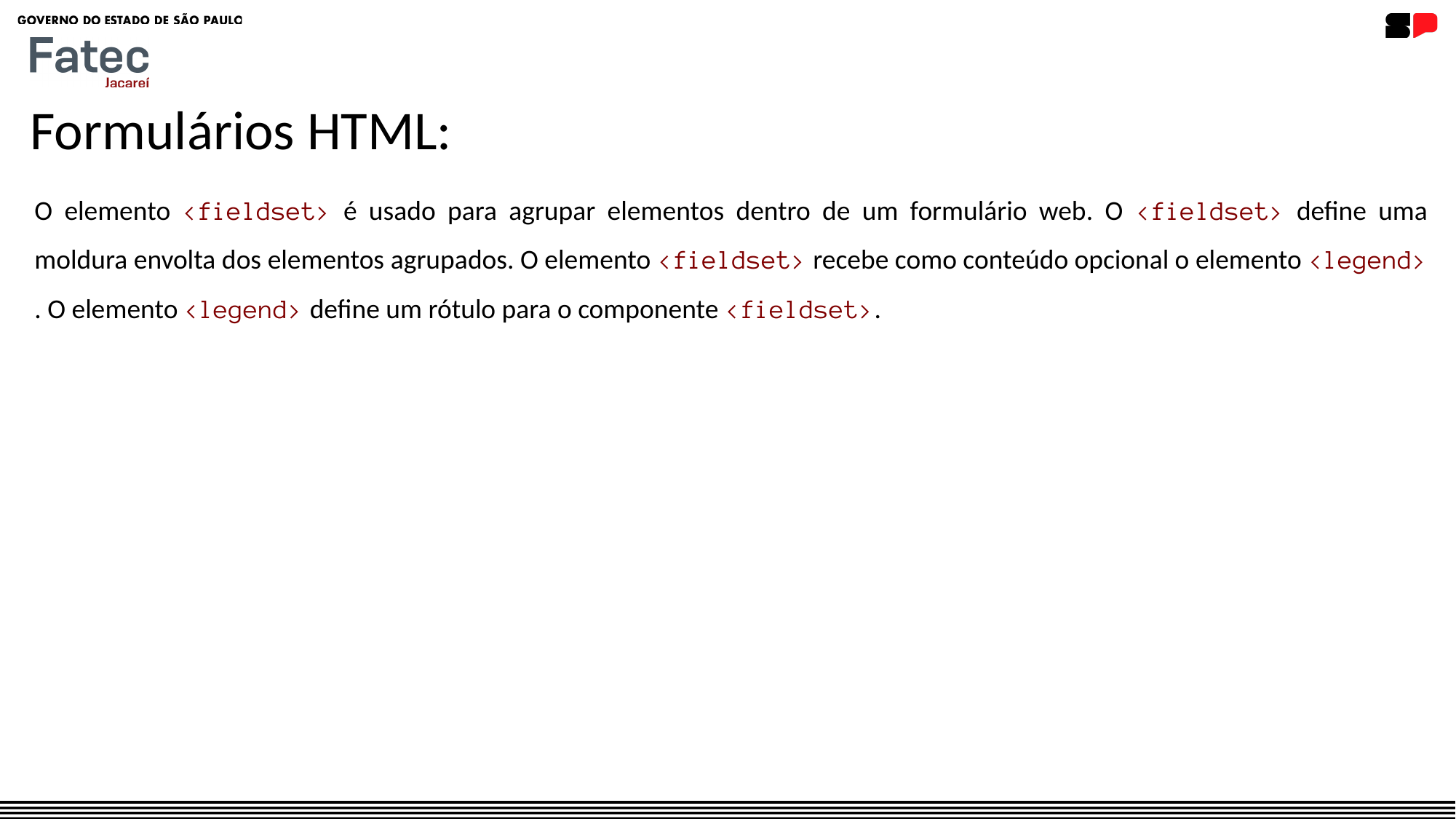

Formulários HTML:
O elemento <fieldset> é usado para agrupar elementos dentro de um formulário web. O <fieldset> define uma moldura envolta dos elementos agrupados. O elemento <fieldset> recebe como conteúdo opcional o elemento <legend> . O elemento <legend> define um rótulo para o componente <fieldset>.